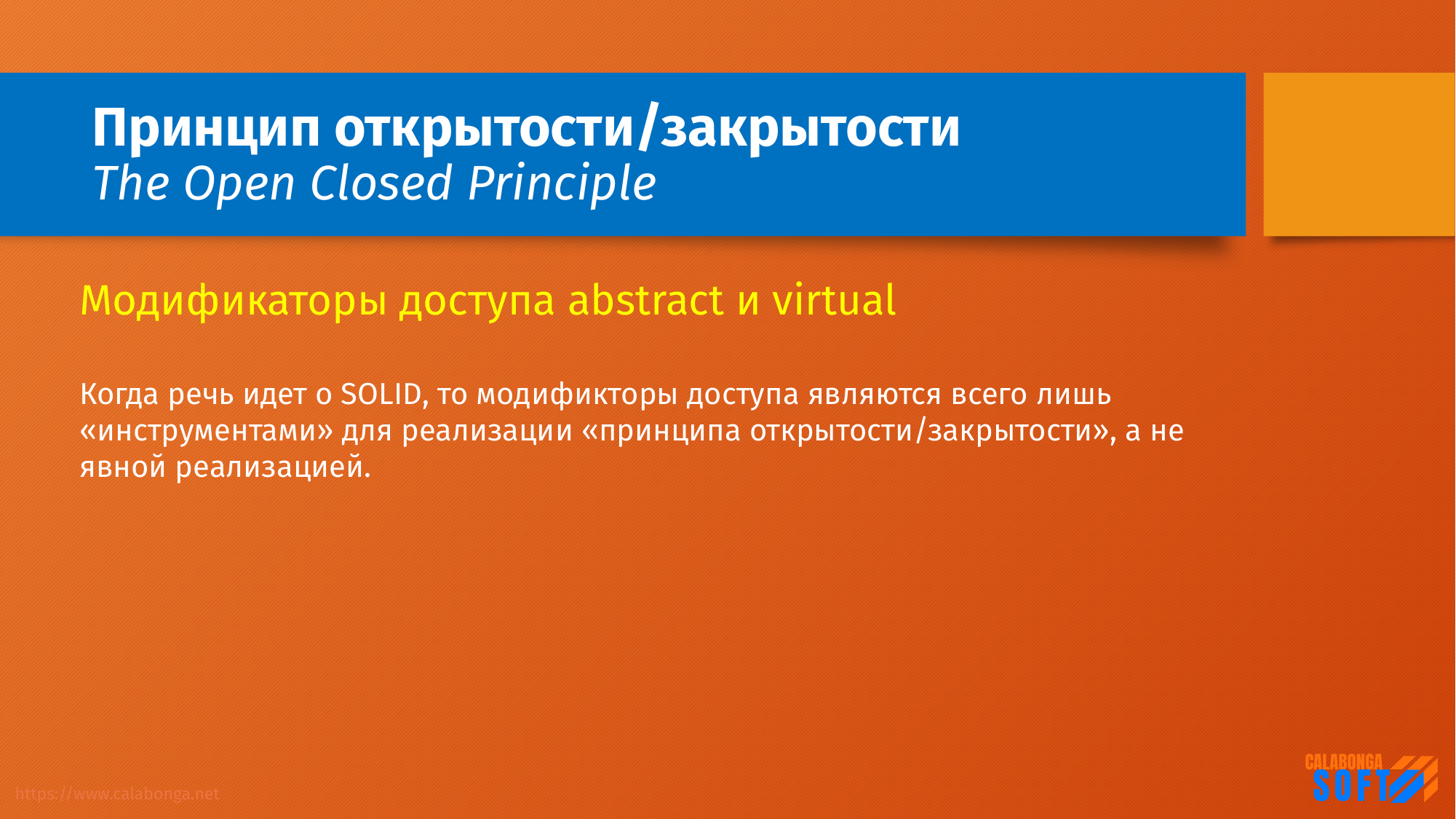

# Принцип открытости/закрытости The Open Closed Principle
Модификаторы доступа abstract и virtual

Когда речь идет о SOLID, то модификторы доступа являются всего лишь «инструментами» для реализации «принципа открытости/закрытости», а не явной реализацией.